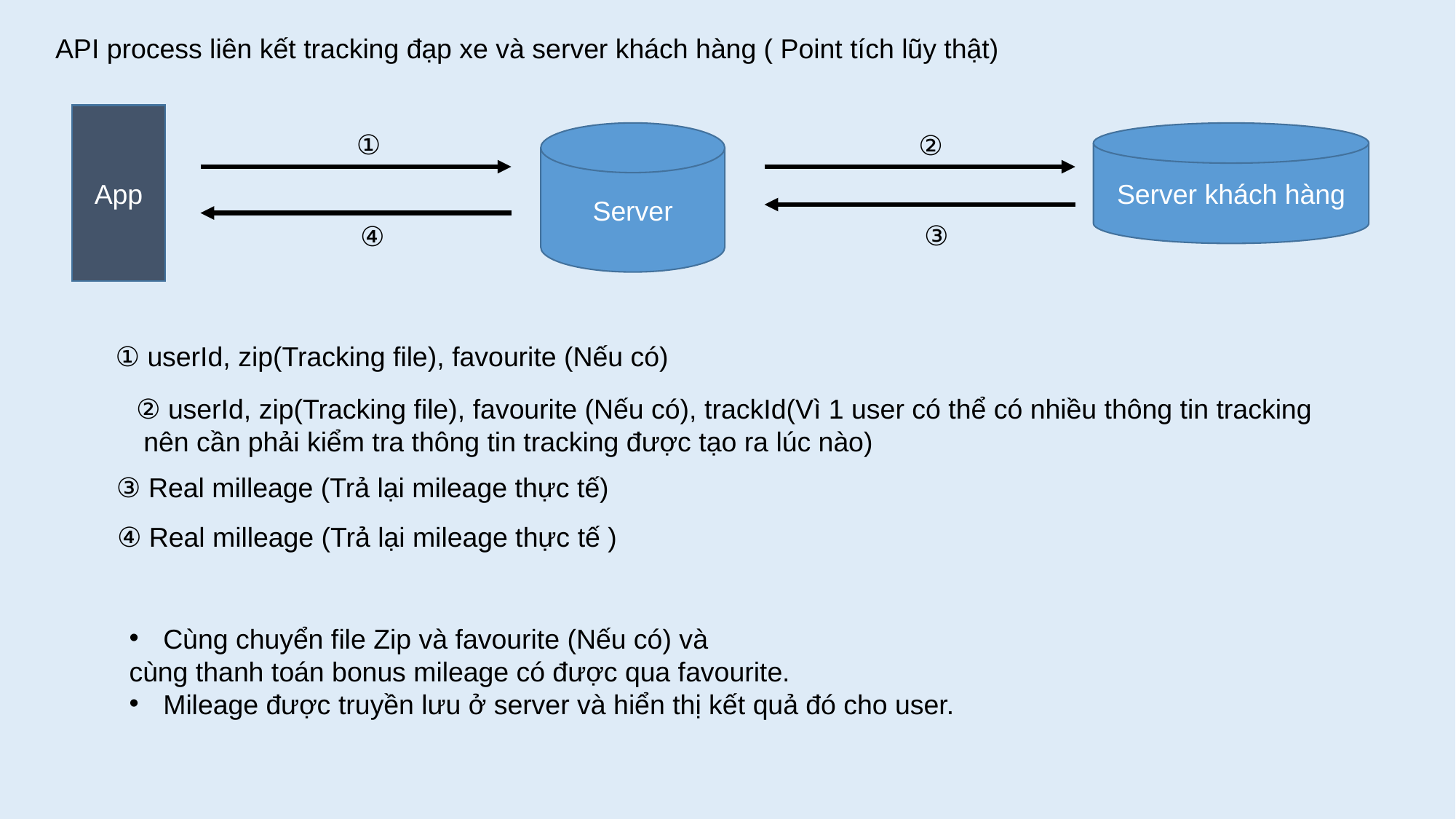

API process liên kết tracking đạp xe và server khách hàng ( Point tích lũy thật)
App
①
②
Server
Server khách hàng
③
④
① userId, zip(Tracking file), favourite (Nếu có)
② userId, zip(Tracking file), favourite (Nếu có), trackId(Vì 1 user có thể có nhiều thông tin tracking
 nên cần phải kiểm tra thông tin tracking được tạo ra lúc nào)
③ Real milleage (Trả lại mileage thực tế)
④ Real milleage (Trả lại mileage thực tế )
Cùng chuyển file Zip và favourite (Nếu có) và
cùng thanh toán bonus mileage có được qua favourite.
Mileage được truyền lưu ở server và hiển thị kết quả đó cho user.